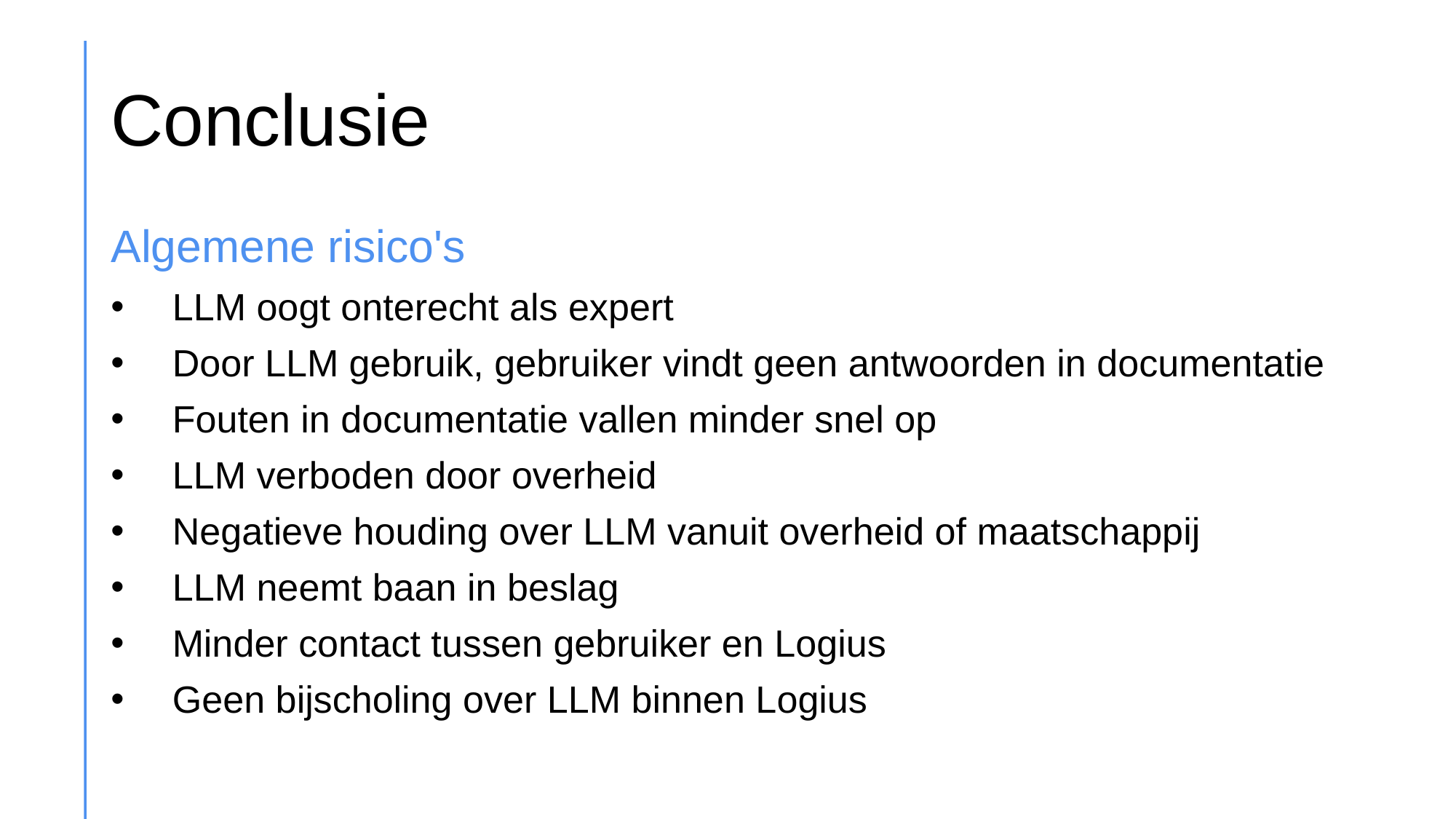

# Conclusie
Algemene risico's
LLM oogt onterecht als expert
Door LLM gebruik, gebruiker vindt geen antwoorden in documentatie
Fouten in documentatie vallen minder snel op
LLM verboden door overheid
Negatieve houding over LLM vanuit overheid of maatschappij
LLM neemt baan in beslag
Minder contact tussen gebruiker en Logius
Geen bijscholing over LLM binnen Logius